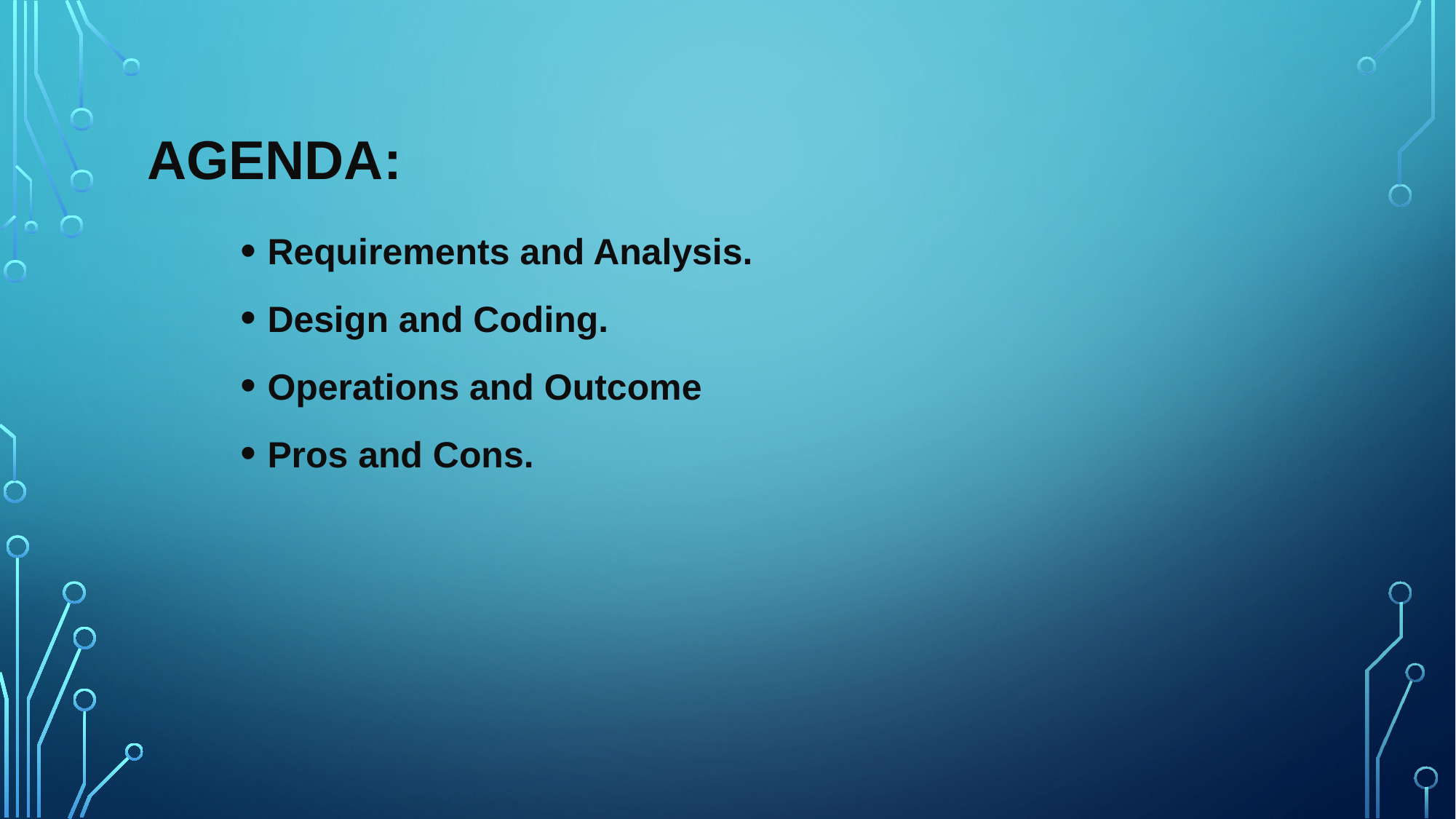

# Agenda:
Requirements and Analysis.
Design and Coding.
Operations and Outcome
Pros and Cons.